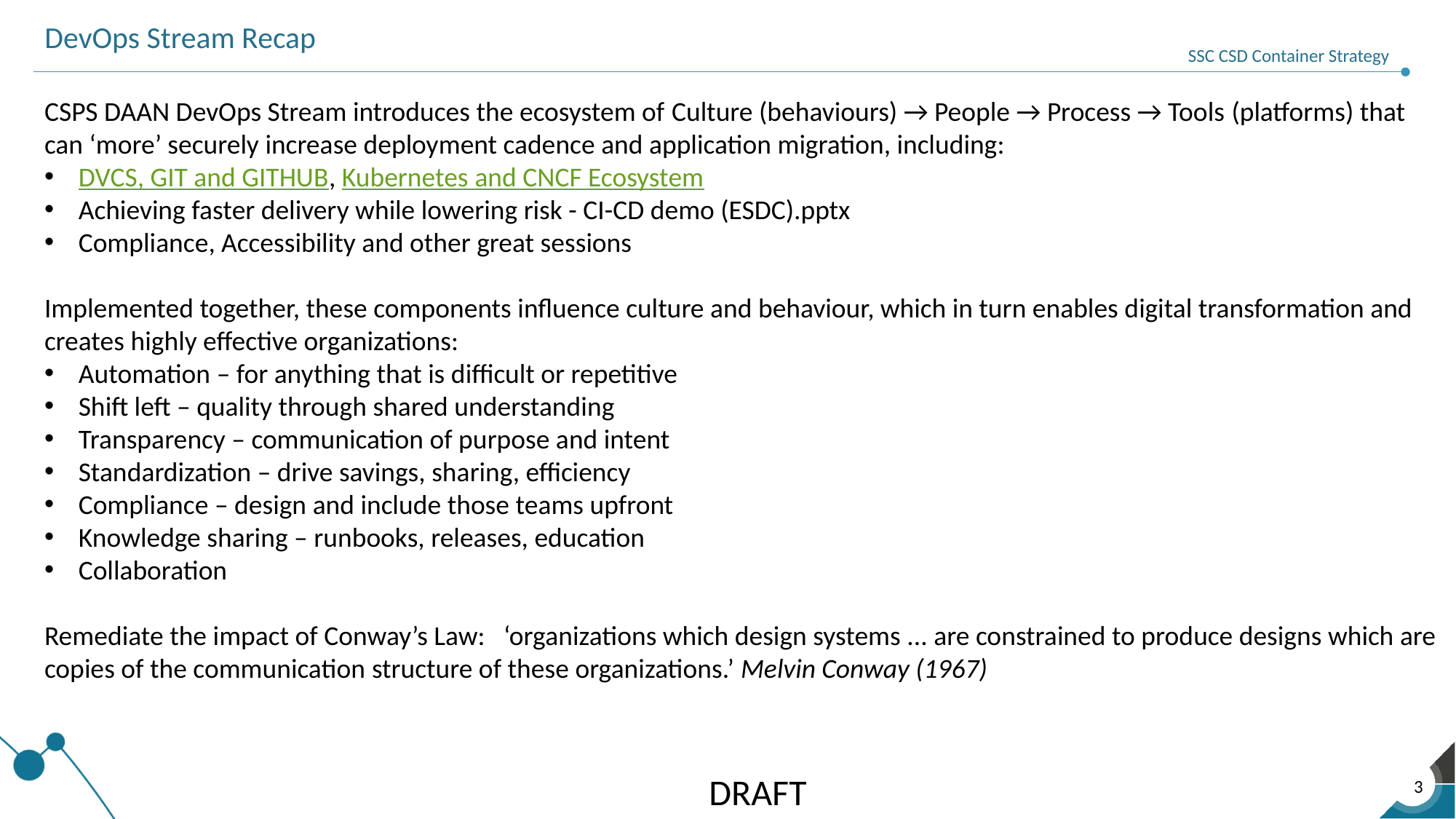

# DevOps Stream Recap
SSC CSD Container Strategy
CSPS DAAN DevOps Stream introduces the ecosystem of Culture (behaviours) → People → Process → Tools (platforms) that can ‘more’ securely increase deployment cadence and application migration, including:
DVCS, GIT and GITHUB, Kubernetes and CNCF Ecosystem
Achieving faster delivery while lowering risk - CI-CD demo (ESDC).pptx
Compliance, Accessibility and other great sessions

Implemented together, these components influence culture and behaviour, which in turn enables digital transformation and creates highly effective organizations:
Automation – for anything that is difficult or repetitive
Shift left – quality through shared understanding
Transparency – communication of purpose and intent
Standardization – drive savings, sharing, efficiency
Compliance – design and include those teams upfront
Knowledge sharing – runbooks, releases, education
Collaboration

Remediate the impact of Conway’s Law:   ‘organizations which design systems ... are constrained to produce designs which are copies of the communication structure of these organizations.’ Melvin Conway (1967)